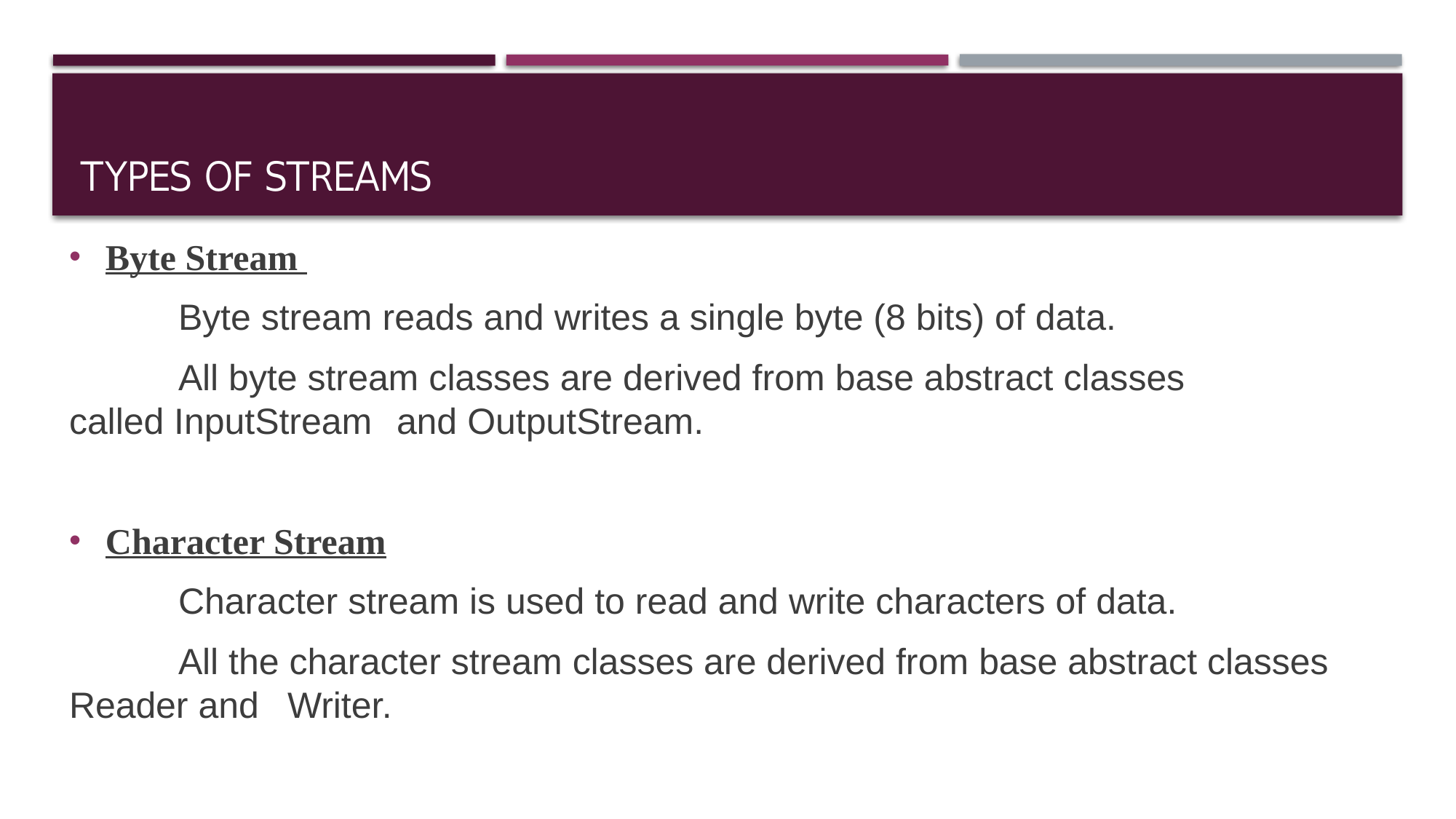

# Types of streams
Byte Stream
	Byte stream reads and writes a single byte (8 bits) of data.
	All byte stream classes are derived from base abstract classes called InputStream 	and OutputStream.

Character Stream
	Character stream is used to read and write characters of data.
	All the character stream classes are derived from base abstract classes Reader and 	Writer.